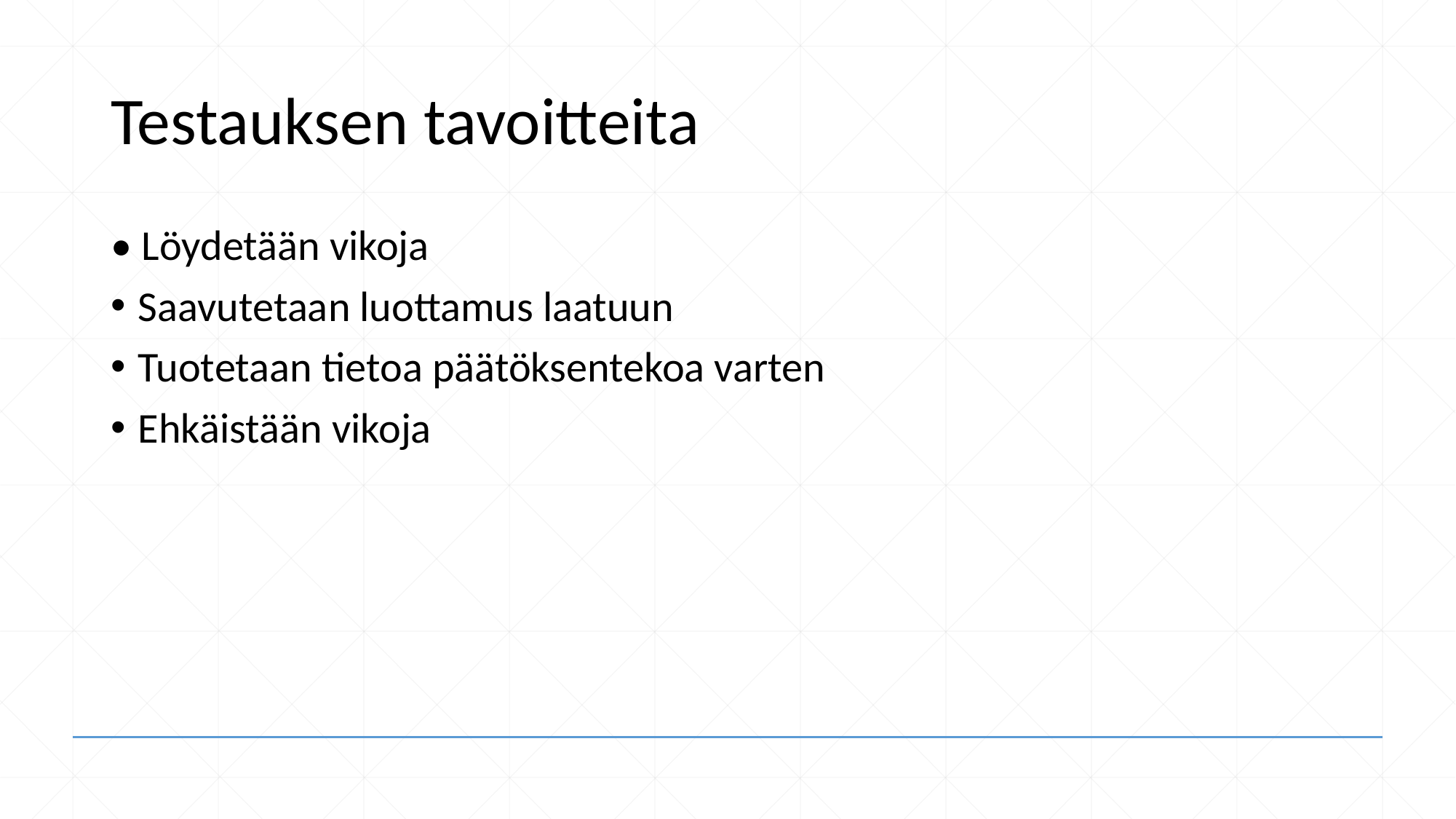

# Testauksen tavoitteita
• Löydetään vikoja
Saavutetaan luottamus laatuun
Tuotetaan tietoa päätöksentekoa varten
Ehkäistään vikoja